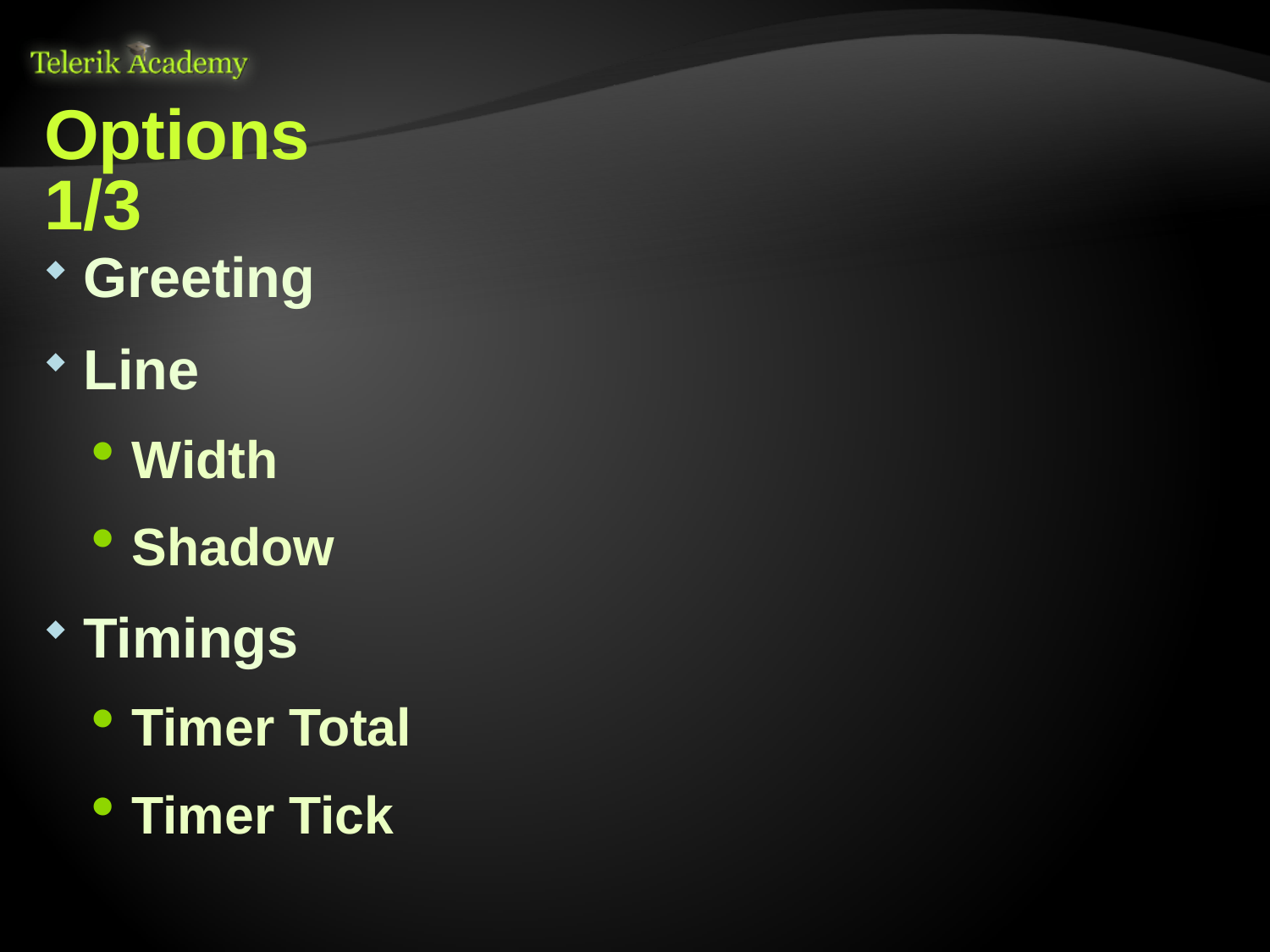

# Options							1/3
Greeting
Line
Width
Shadow
Timings
Timer Total
Timer Tick